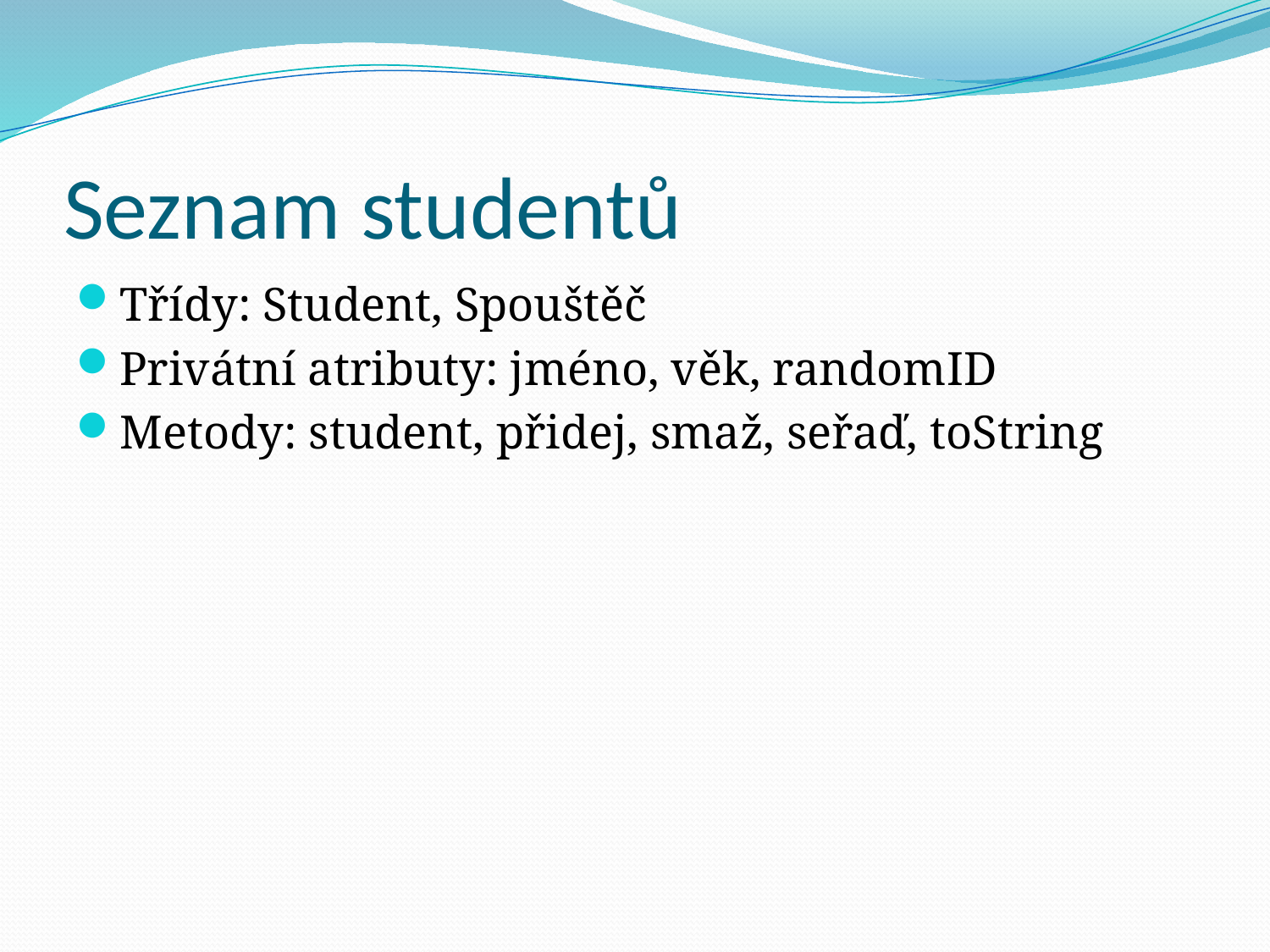

# Seznam studentů
Třídy: Student, Spouštěč
Privátní atributy: jméno, věk, randomID
Metody: student, přidej, smaž, seřaď, toString